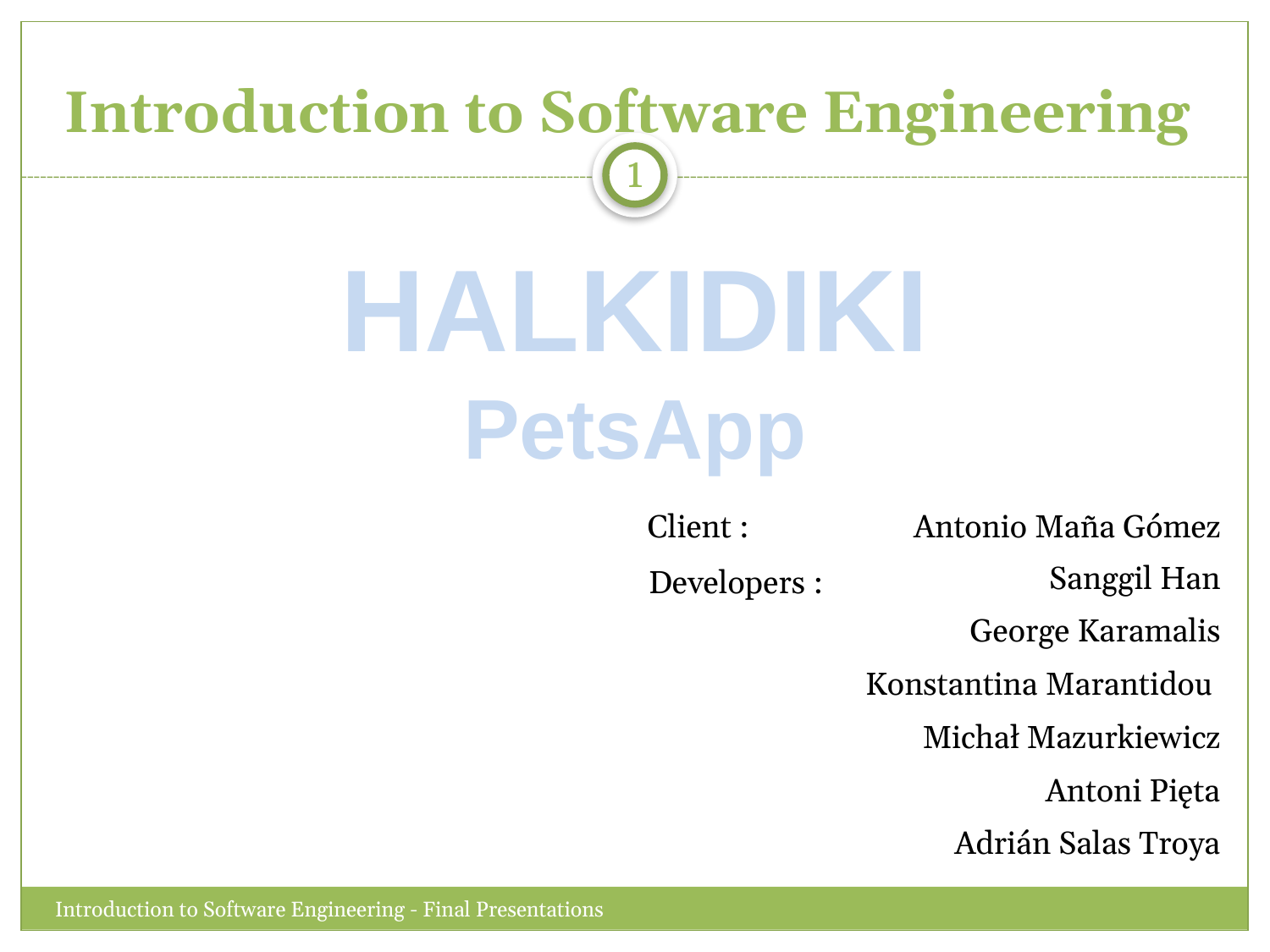

Introduction to Software Engineering
1
HALKIDIKI
PetsApp
Antonio Maña Gómez
Client :
Sanggil Han
George Karamalis
Konstantina Marantidou
Michał Mazurkiewicz
Antoni Pięta
Adrián Salas Troya
Developers :
Introduction to Software Engineering - Final Presentations